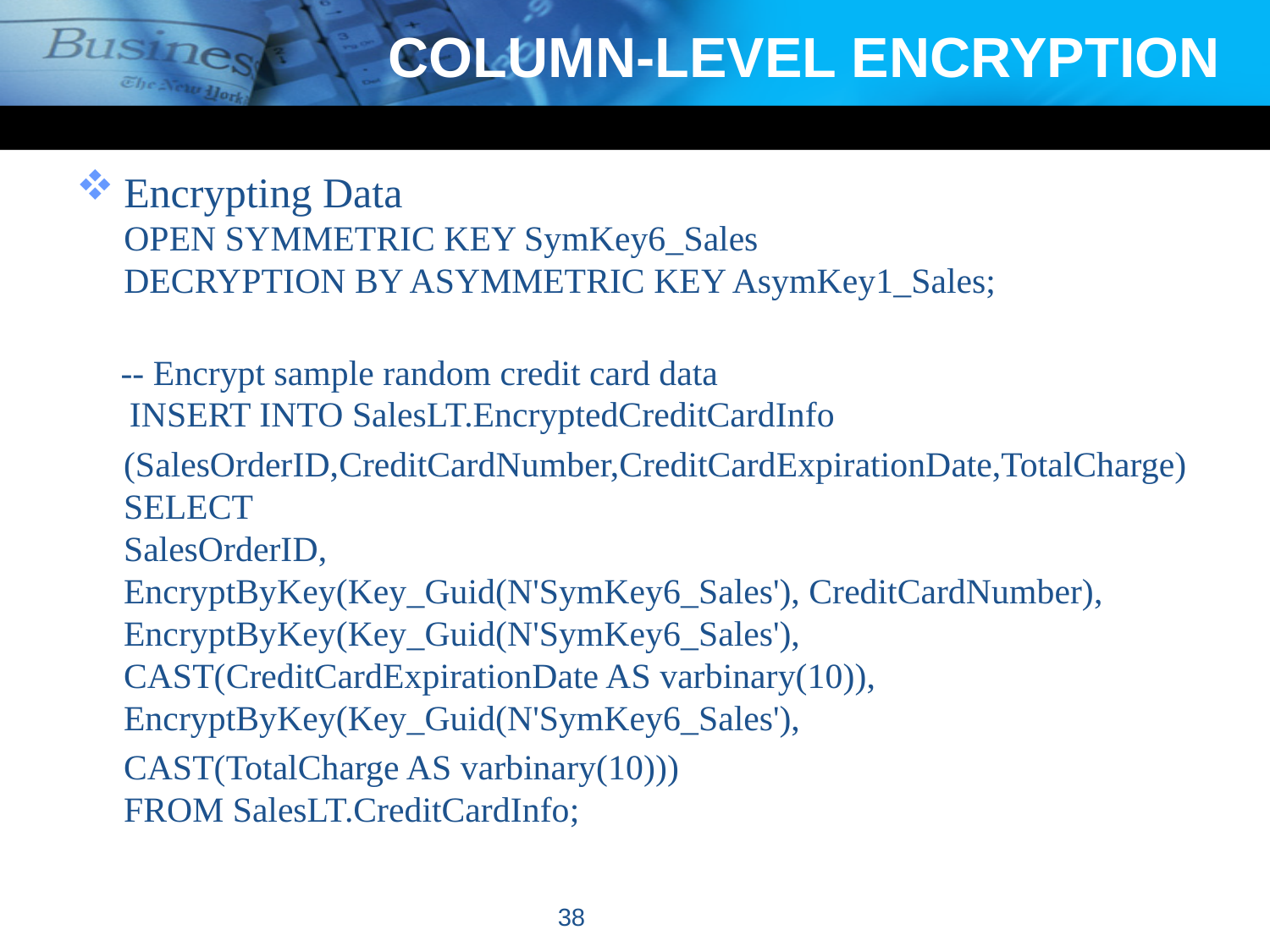

# COLUMN-LEVEL ENCRYPTION
Encrypting Data
OPEN SYMMETRIC KEY SymKey6_Sales
DECRYPTION BY ASYMMETRIC KEY AsymKey1_Sales;
     -- Encrypt sample random credit card data
      INSERT INTO SalesLT.EncryptedCreditCardInfo
(SalesOrderID,CreditCardNumber,CreditCardExpirationDate,TotalCharge)
SELECT
SalesOrderID,
EncryptByKey(Key_Guid(N'SymKey6_Sales'), CreditCardNumber),
EncryptByKey(Key_Guid(N'SymKey6_Sales'), CAST(CreditCardExpirationDate AS varbinary(10)), EncryptByKey(Key_Guid(N'SymKey6_Sales'),
CAST(TotalCharge AS varbinary(10)))
FROM SalesLT.CreditCardInfo;
38